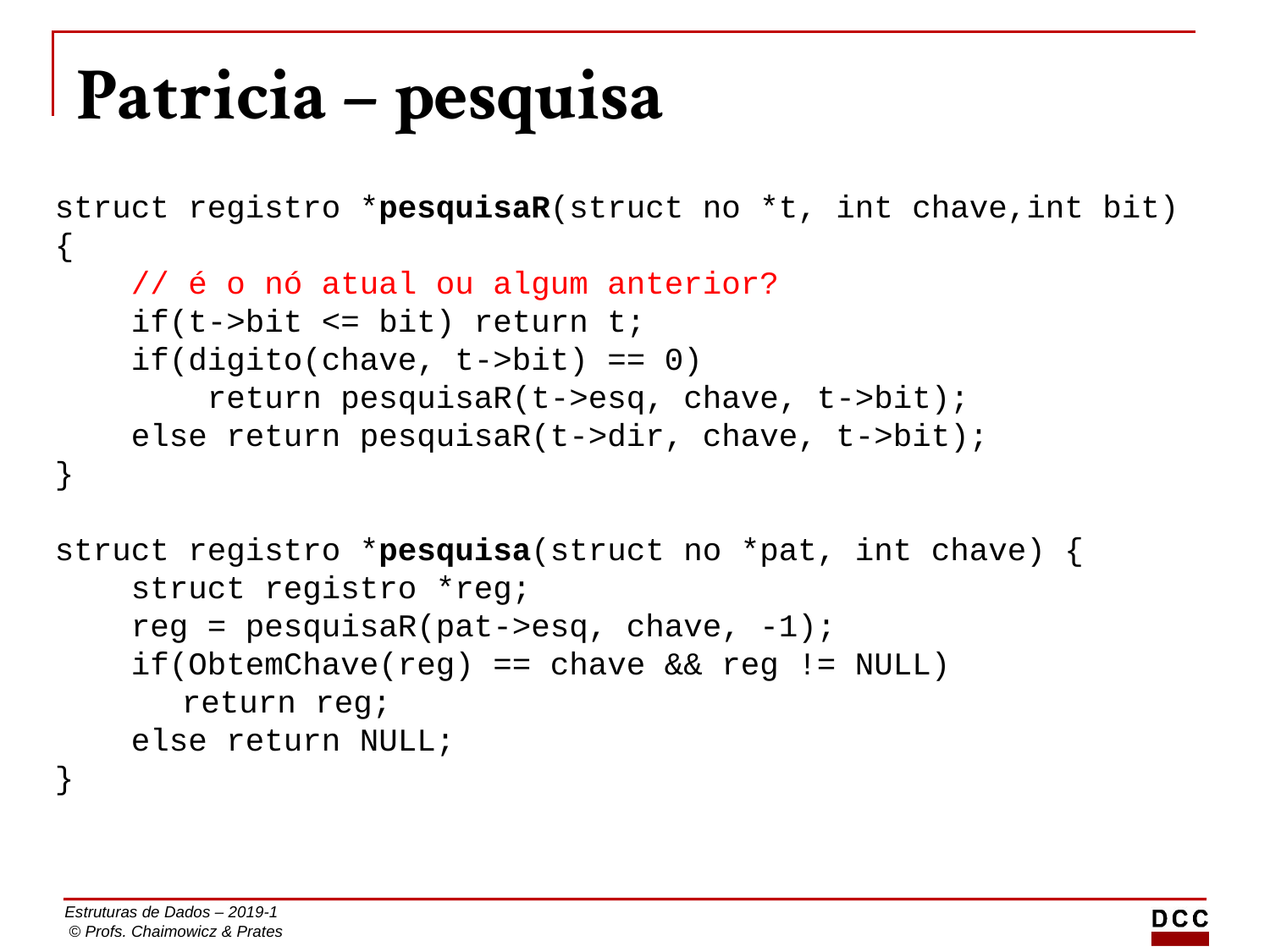

# Patricia – pesquisa
struct registro *pesquisaR(struct no *t, int chave,int bit) {
    // é o nó atual ou algum anterior?
    if(t->bit <= bit) return t;
    if(digito(chave, t->bit) == 0)
        return pesquisaR(t->esq, chave, t->bit);
    else return pesquisaR(t->dir, chave, t->bit);
}

struct registro *pesquisa(struct no *pat, int chave) {
    struct registro *reg;
    reg = pesquisaR(pat->esq, chave, -1);
    if(ObtemChave(reg) == chave && reg != NULL)
	return reg;
    else return NULL;
}